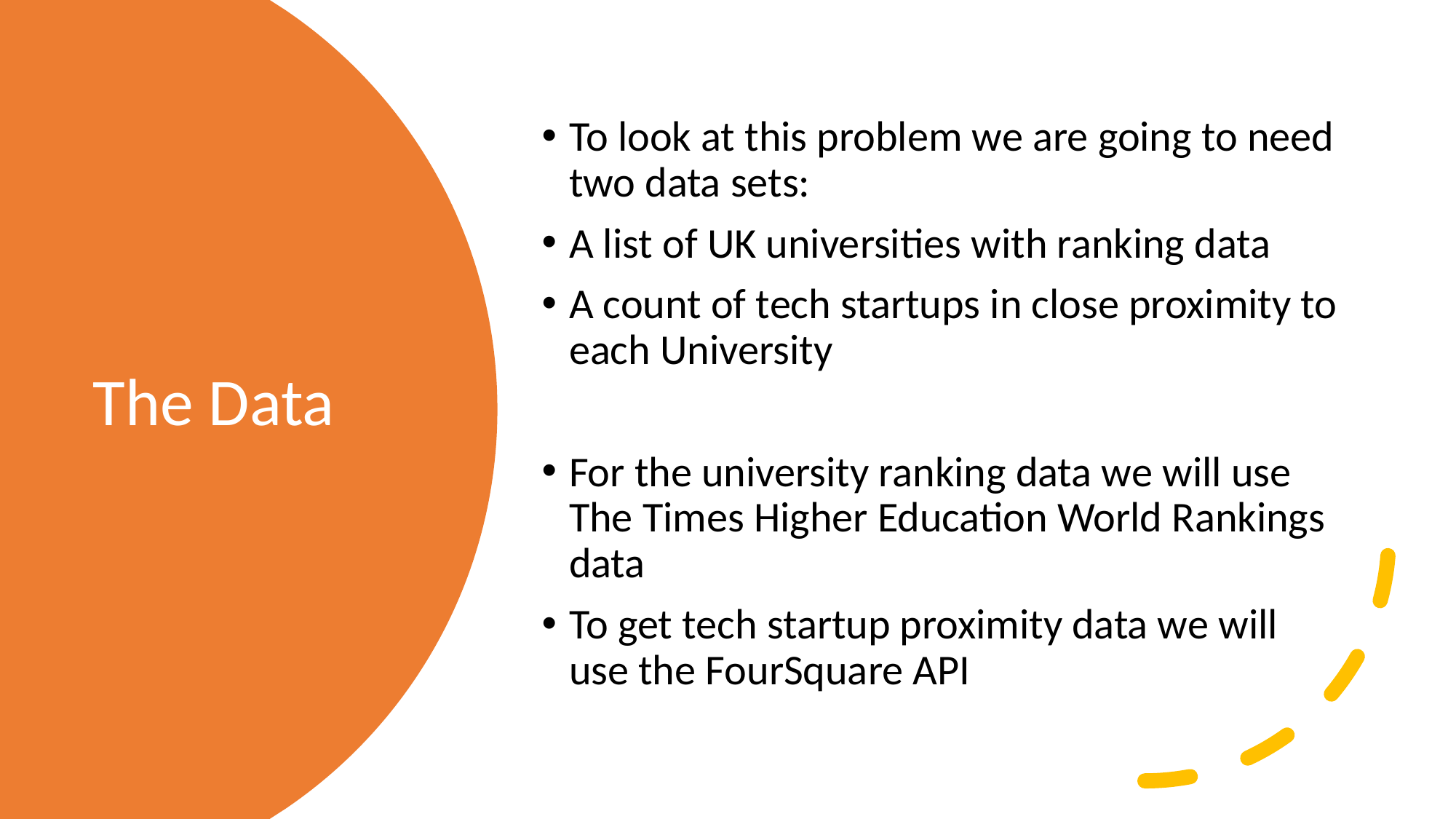

To look at this problem we are going to need two data sets:
A list of UK universities with ranking data
A count of tech startups in close proximity to each University

For the university ranking data we will use The Times Higher Education World Rankings data
To get tech startup proximity data we will use the FourSquare API
# The Data